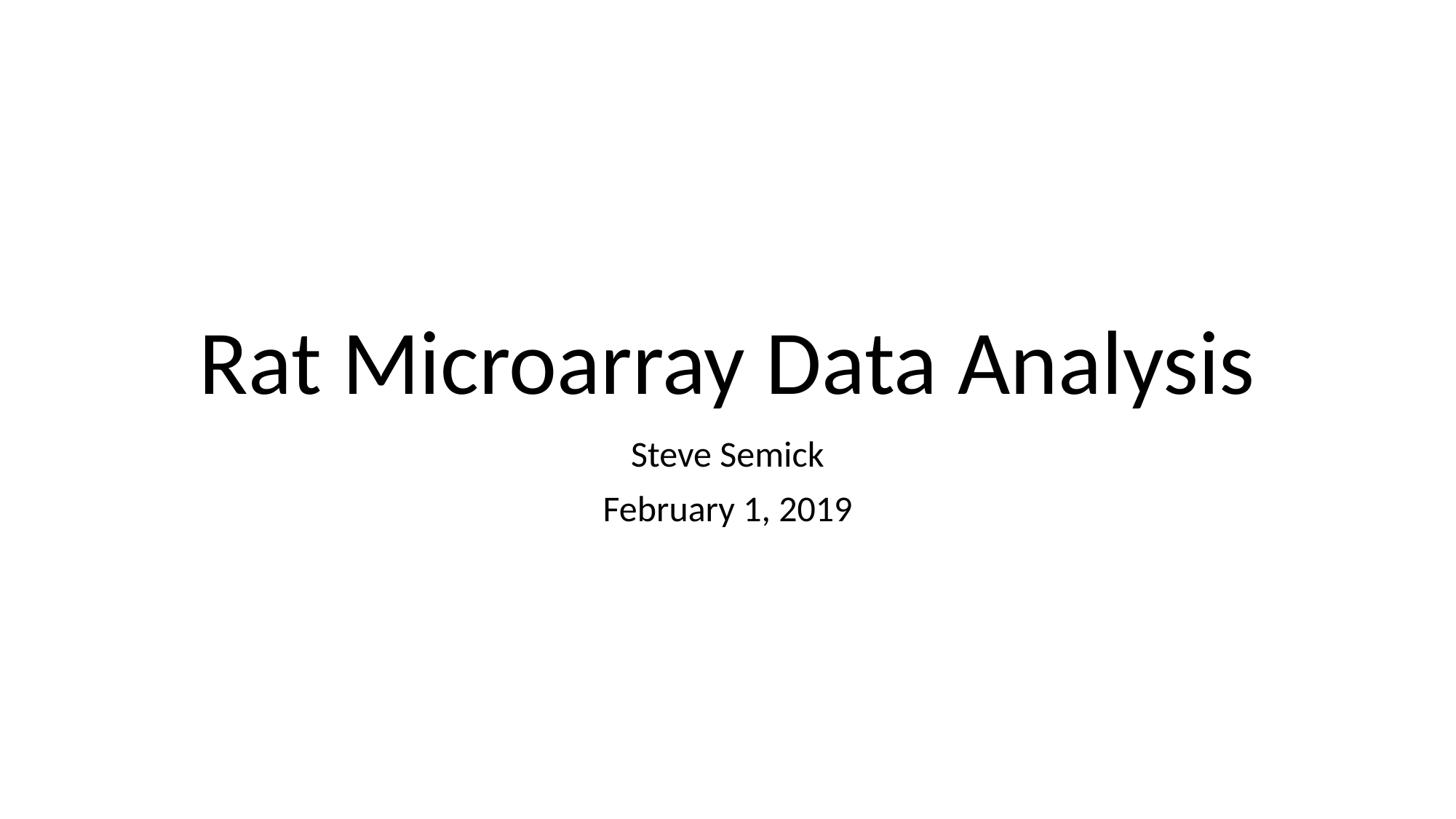

# Rat Microarray Data Analysis
Steve Semick
February 1, 2019